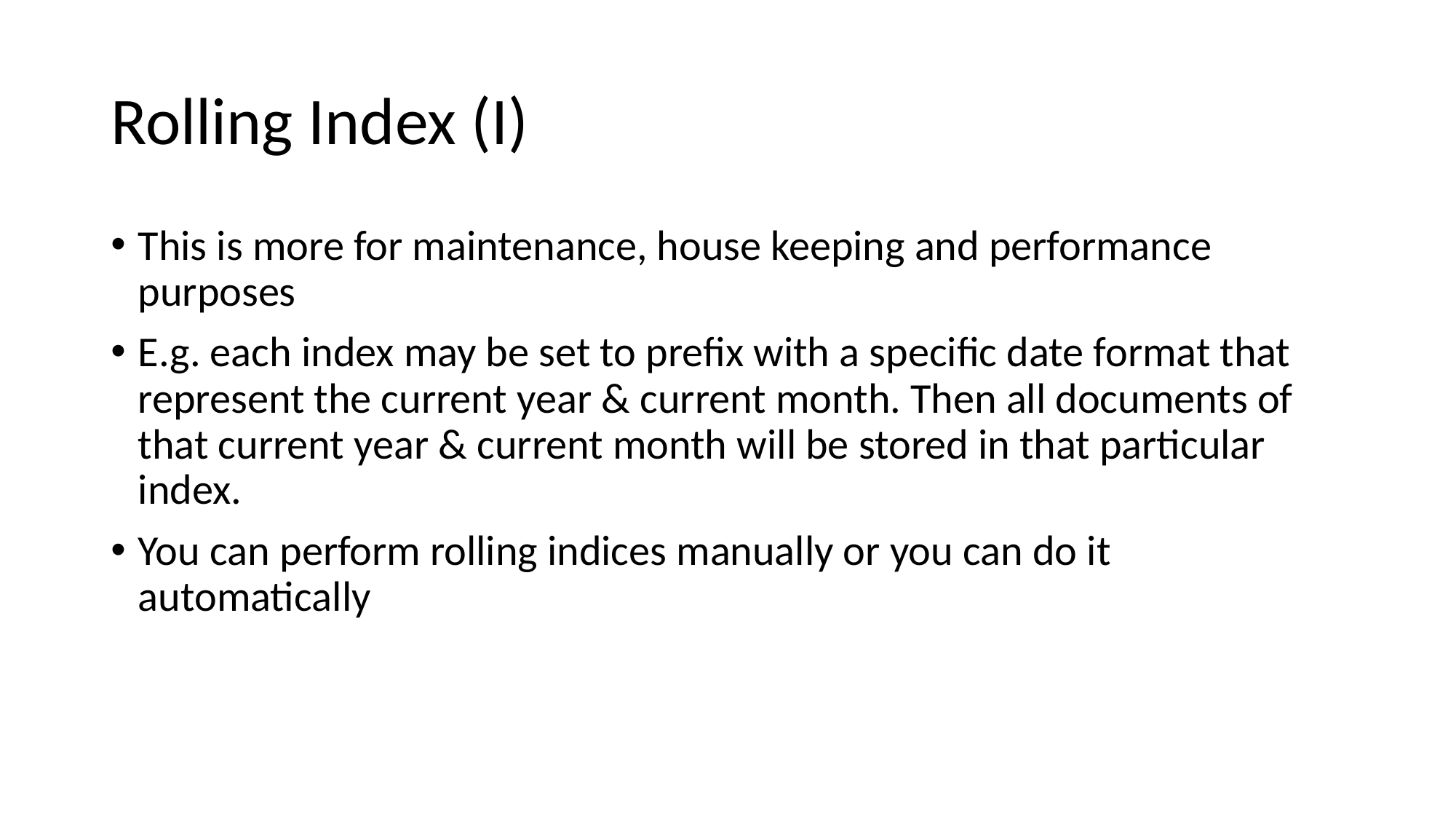

# Rolling Index (I)
This is more for maintenance, house keeping and performance purposes
E.g. each index may be set to prefix with a specific date format that represent the current year & current month. Then all documents of that current year & current month will be stored in that particular index.
You can perform rolling indices manually or you can do it automatically